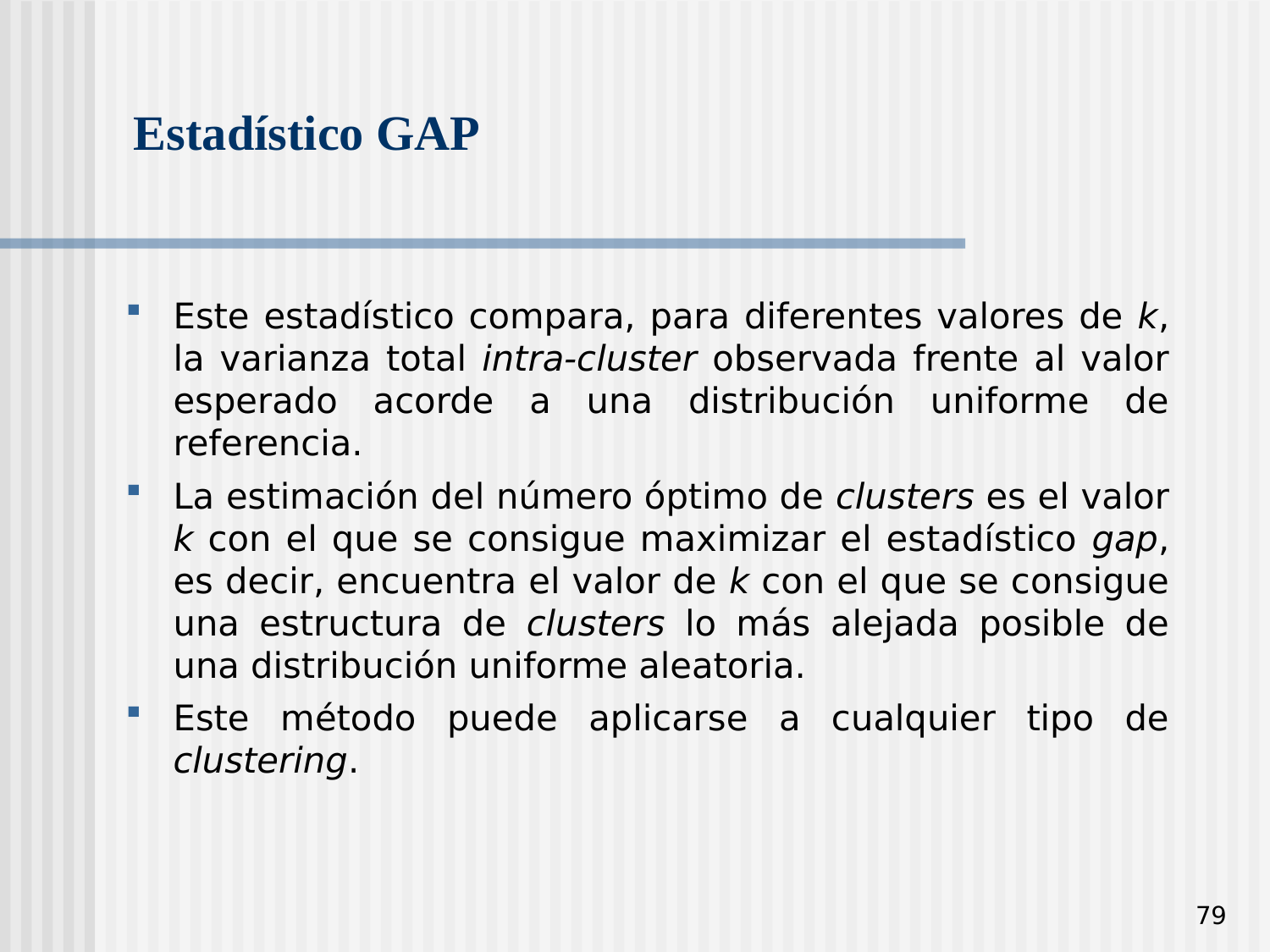

# Estadístico GAP
Este estadístico compara, para diferentes valores de k, la varianza total intra-cluster observada frente al valor esperado acorde a una distribución uniforme de referencia.
La estimación del número óptimo de clusters es el valor k con el que se consigue maximizar el estadístico gap, es decir, encuentra el valor de k con el que se consigue una estructura de clusters lo más alejada posible de una distribución uniforme aleatoria.
Este método puede aplicarse a cualquier tipo de clustering.

79